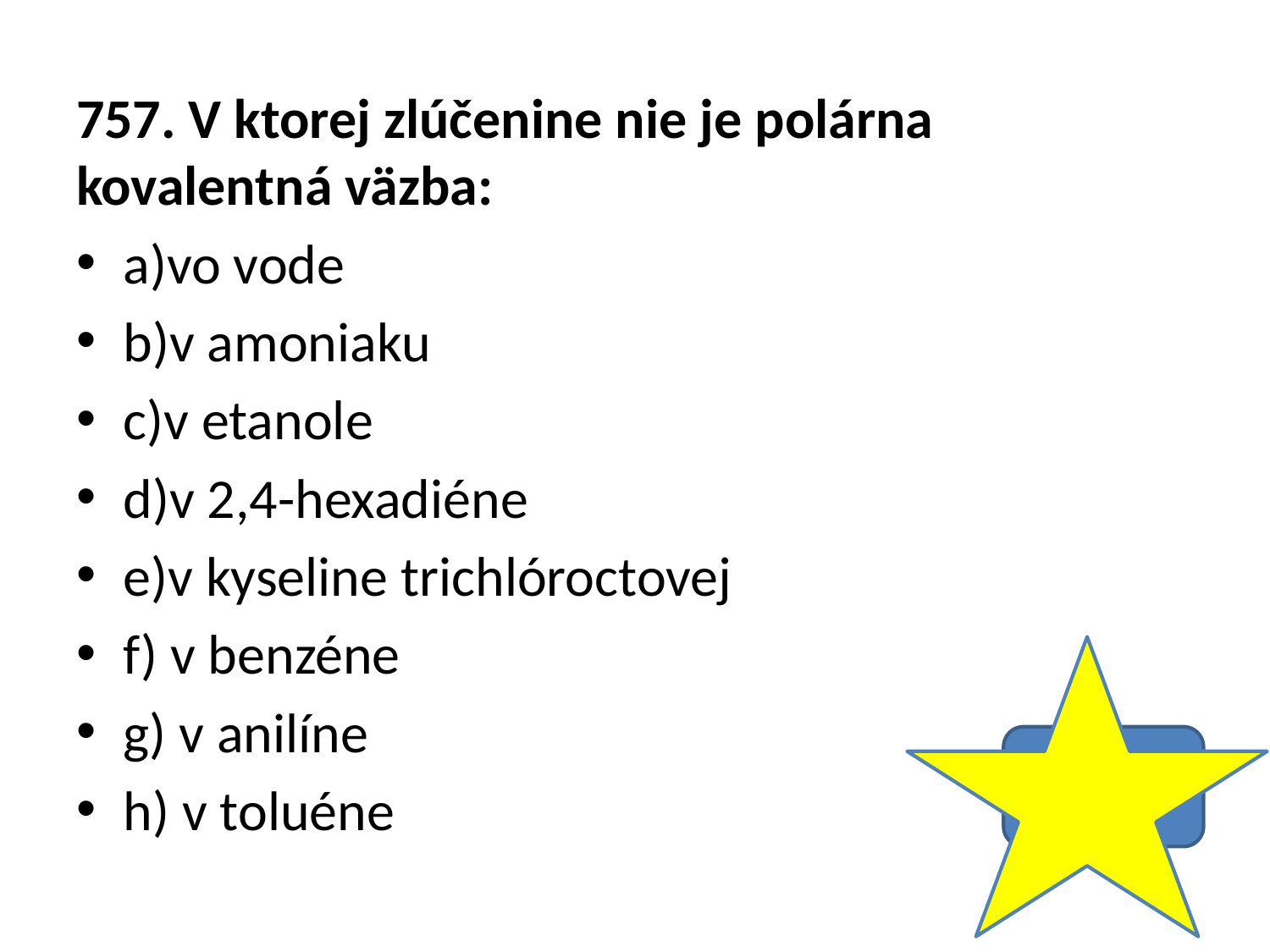

757. V ktorej zlúčenine nie je polárna kovalentná väzba:
a)vo vode
b)v amoniaku
c)v etanole
d)v 2,4-hexadiéne
e)v kyseline trichlóroctovej
f) v benzéne
g) v anilíne
h) v toluéne

D,F,H